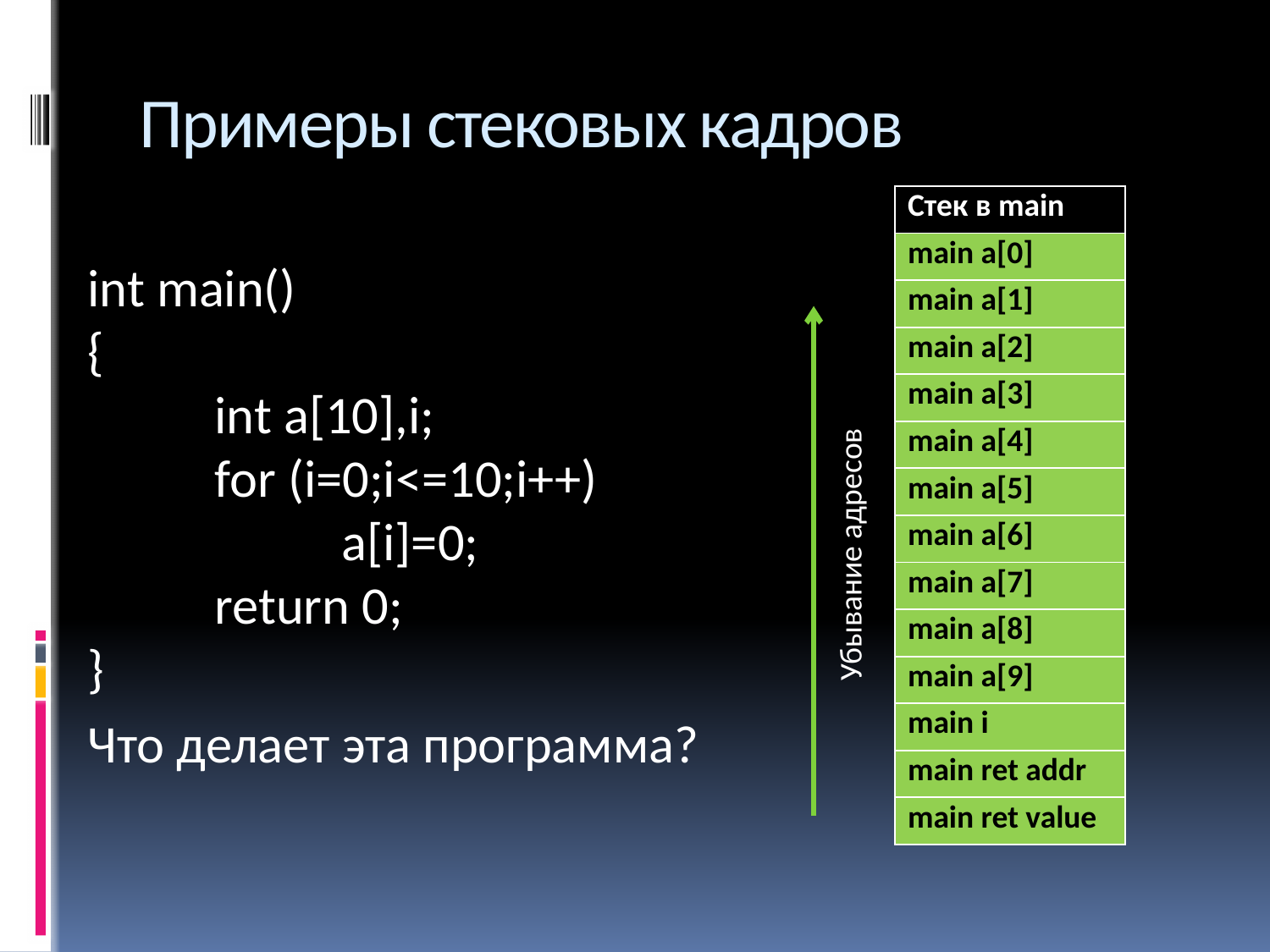

# Примеры стековых кадров
| Стек в main |
| --- |
| main a[0] |
| main a[1] |
| main a[2] |
| main a[3] |
| main a[4] |
| main a[5] |
| main a[6] |
| main a[7] |
| main a[8] |
| main a[9] |
| main i |
| main ret addr |
| main ret value |
int main()
{
	int a[10],i;
	for (i=0;i<=10;i++)
		a[i]=0;
	return 0;
}
Что делает эта программа?
Убывание адресов